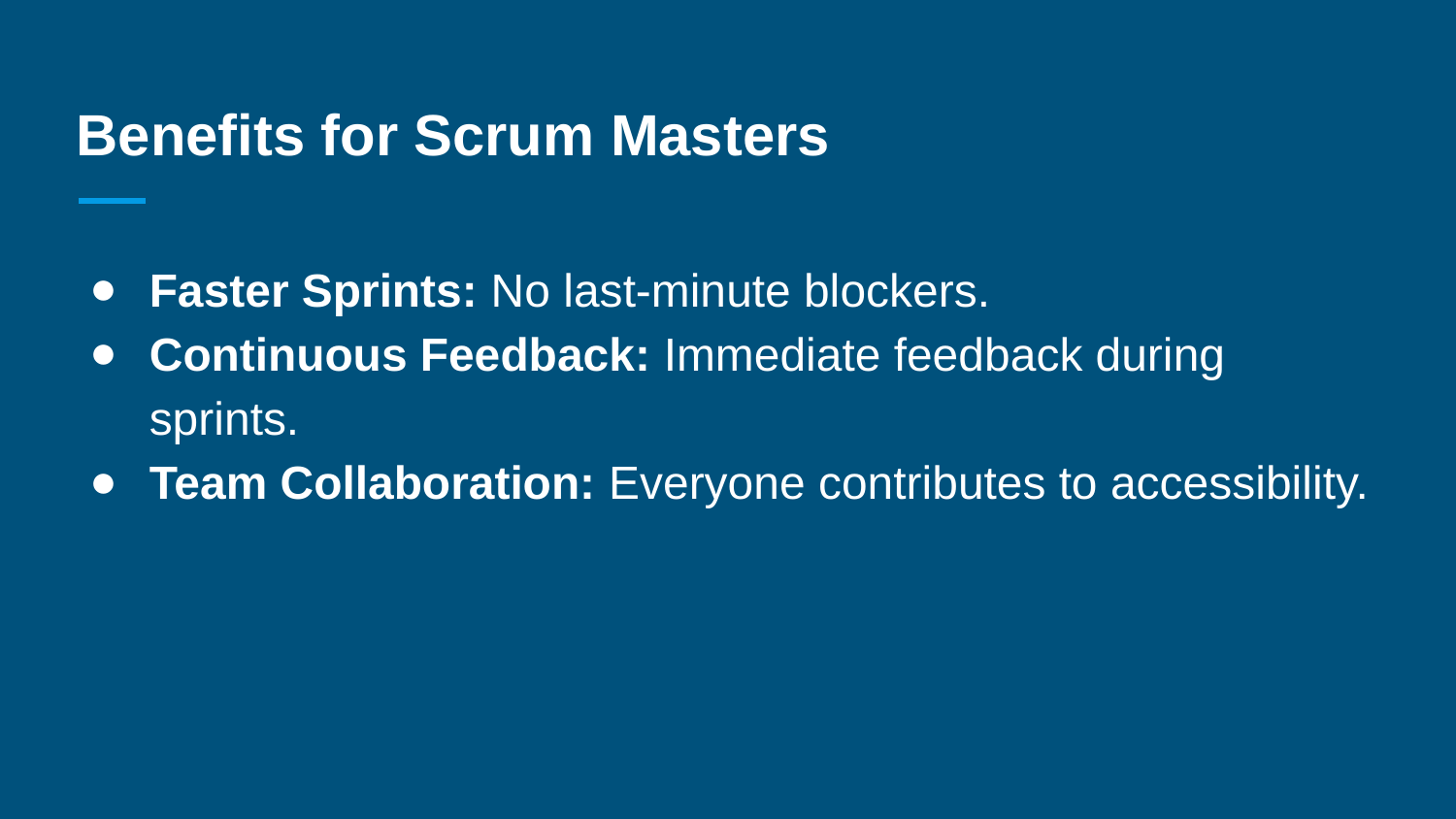

# Benefits for Scrum Masters
Faster Sprints: No last-minute blockers.
Continuous Feedback: Immediate feedback during sprints.
Team Collaboration: Everyone contributes to accessibility.